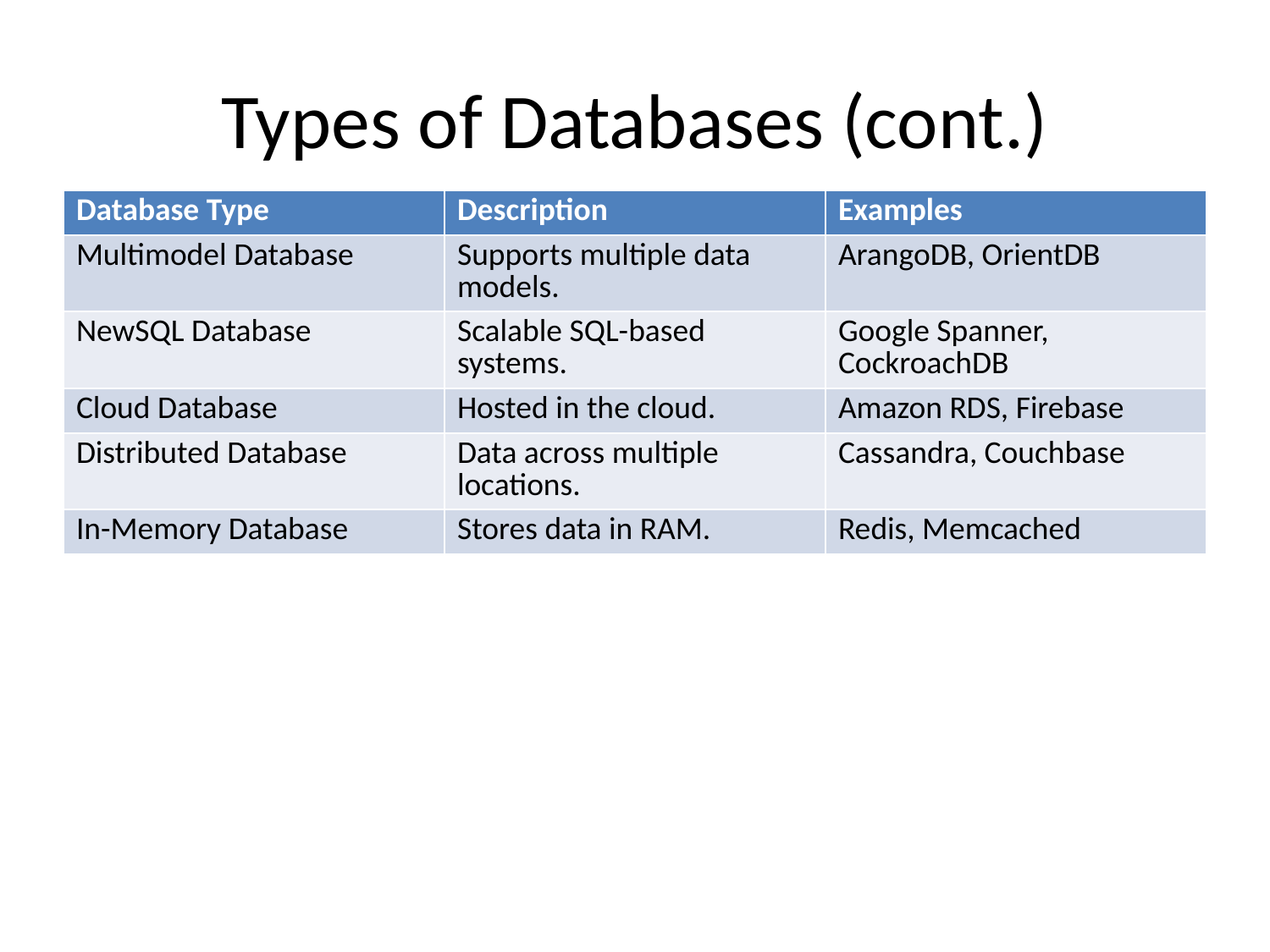

# Types of Databases (cont.)
| Database Type | Description | Examples |
| --- | --- | --- |
| Multimodel Database | Supports multiple data models. | ArangoDB, OrientDB |
| NewSQL Database | Scalable SQL-based systems. | Google Spanner, CockroachDB |
| Cloud Database | Hosted in the cloud. | Amazon RDS, Firebase |
| Distributed Database | Data across multiple locations. | Cassandra, Couchbase |
| In-Memory Database | Stores data in RAM. | Redis, Memcached |